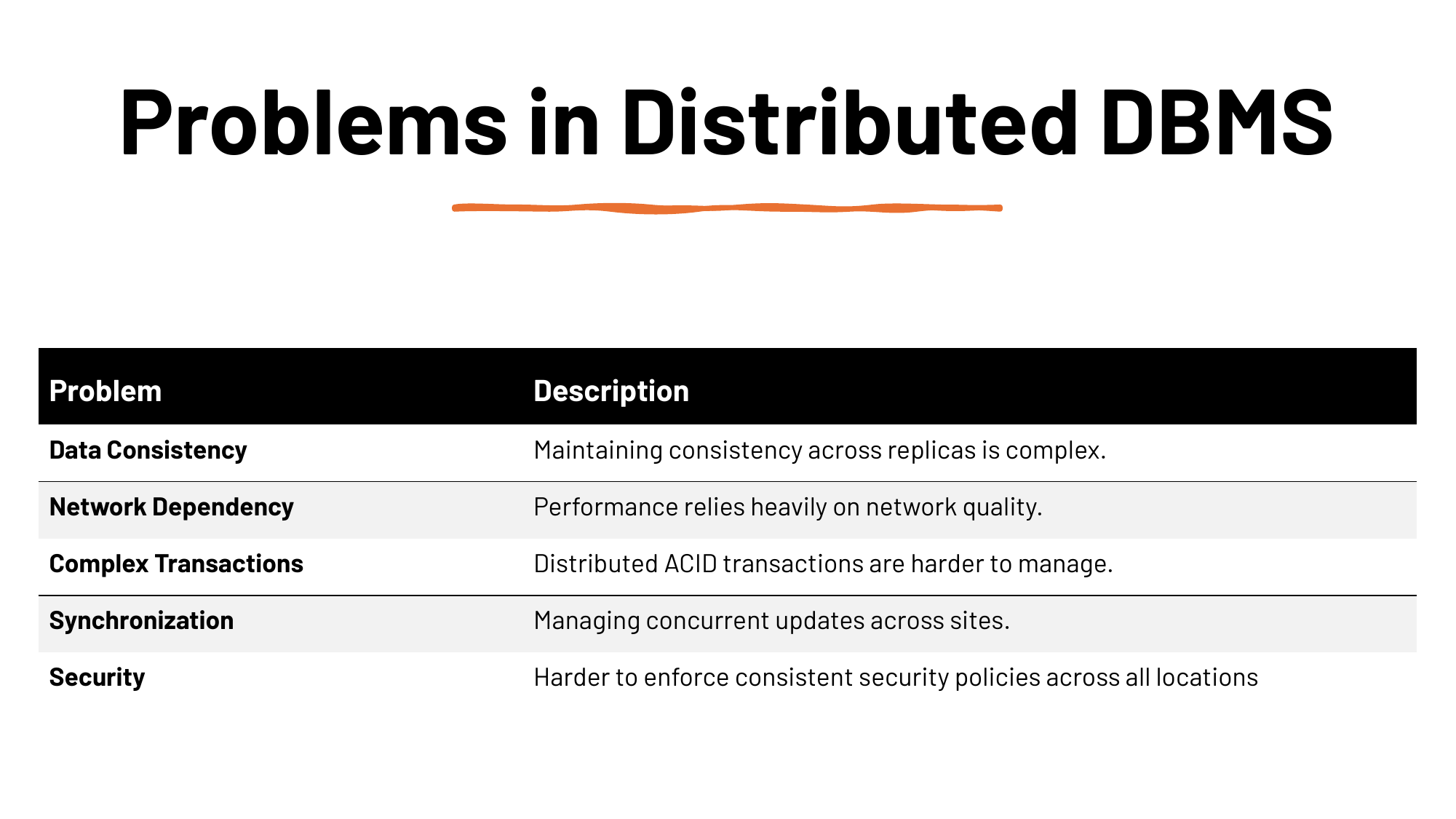

# Problems in Distributed DBMS

| Problem | Description |
| --- | --- |
| Data Consistency | Maintaining consistency across replicas is complex. |
| Network Dependency | Performance relies heavily on network quality. |
| Complex Transactions | Distributed ACID transactions are harder to manage. |
| Synchronization | Managing concurrent updates across sites. |
| Security | Harder to enforce consistent security policies across all locations |